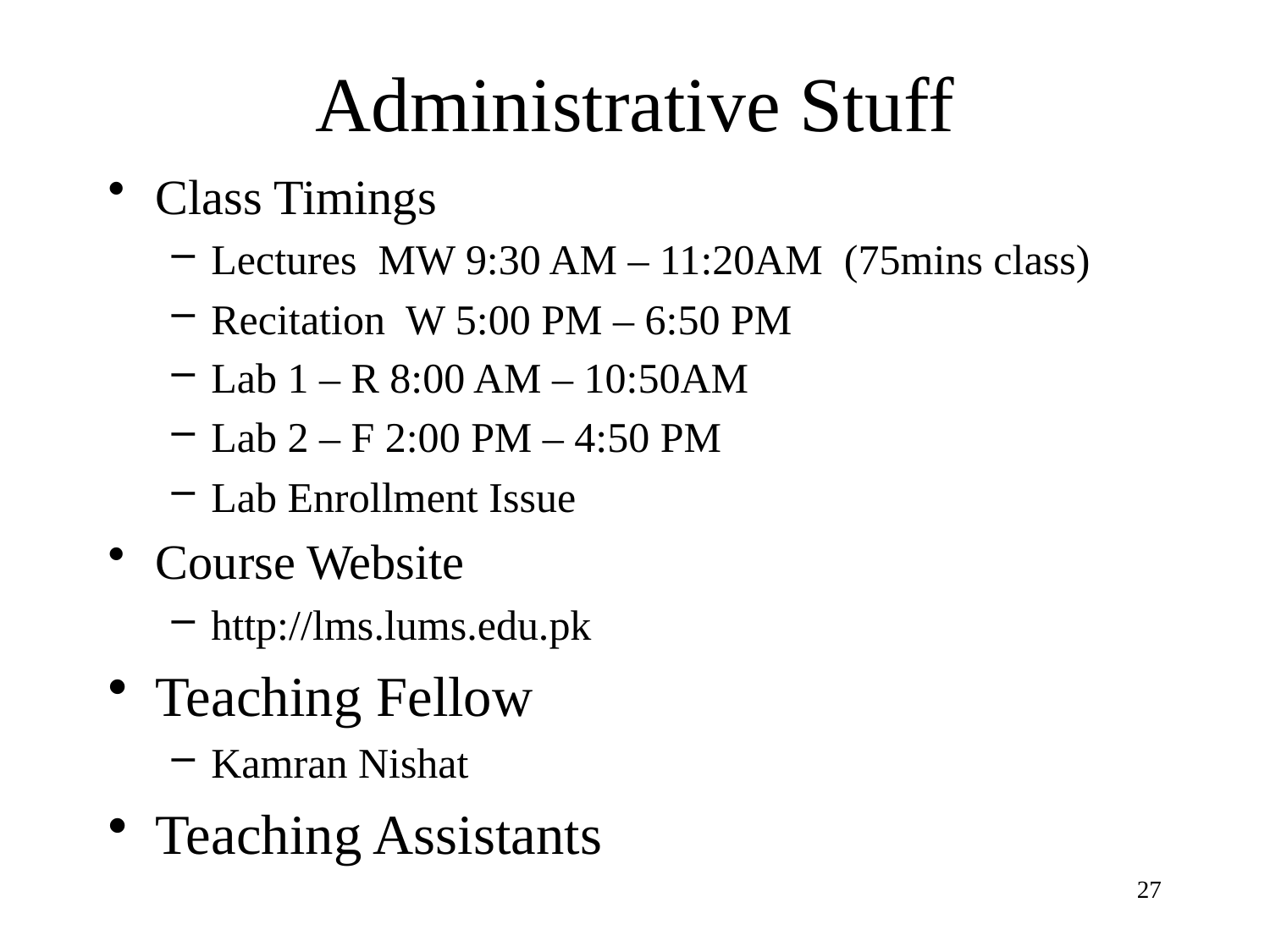

# Administrative Stuff
Class Timings
Lectures  MW 9:30 AM – 11:20AM  (75mins class)
Recitation  W 5:00 PM – 6:50 PM
Lab 1 – R 8:00 AM – 10:50AM
Lab 2 – F 2:00 PM – 4:50 PM
Lab Enrollment Issue
Course Website
http://lms.lums.edu.pk
Teaching Fellow
Kamran Nishat
Teaching Assistants
27